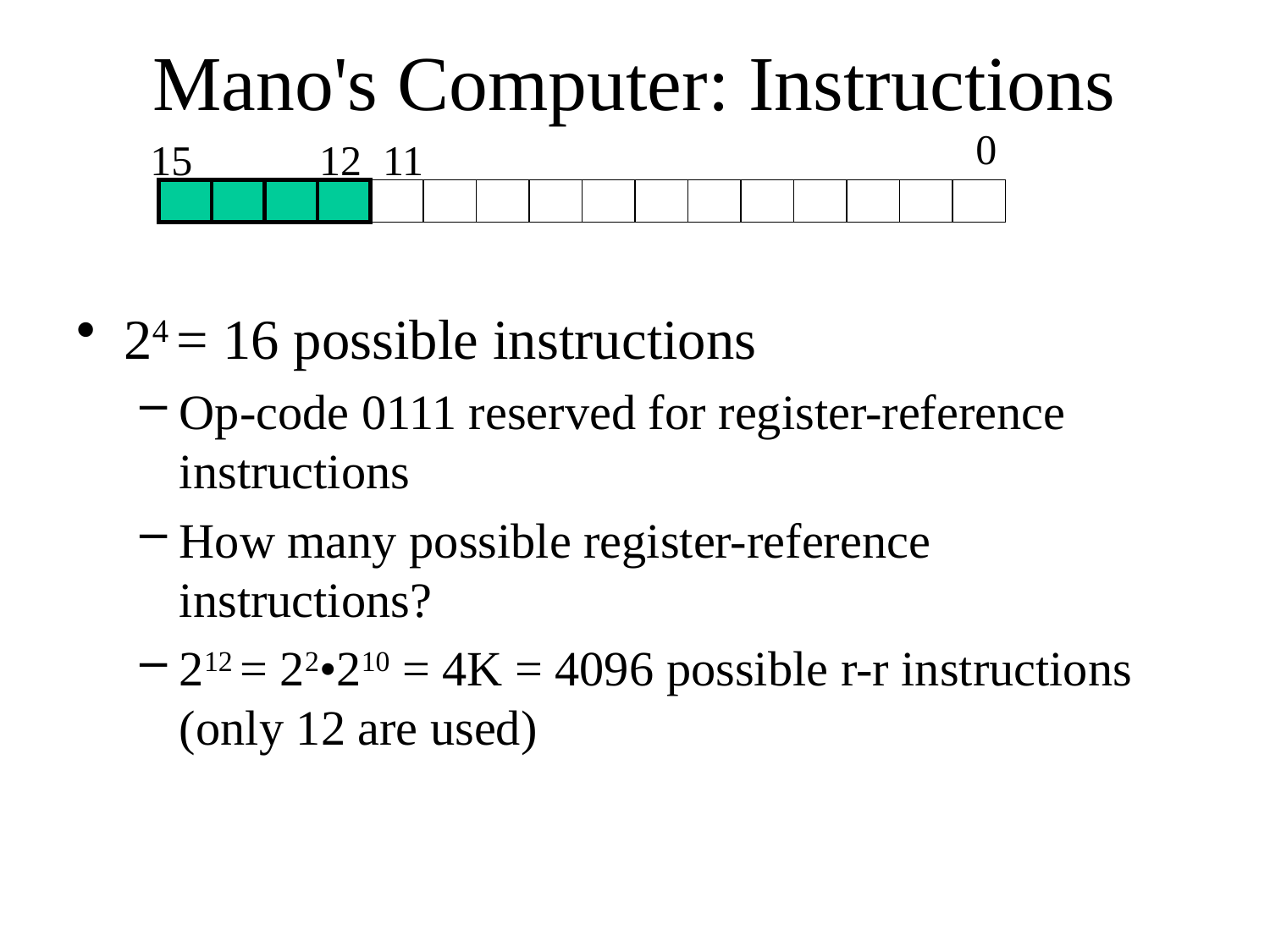

# Mano's Computer: Instructions
0
15
12
11

24 = 16 possible instructions
Op-code 0111 reserved for register-reference instructions
How many possible register-reference instructions?
212 = 22•210 = 4K = 4096 possible r-r instructions
(only 12 are used)